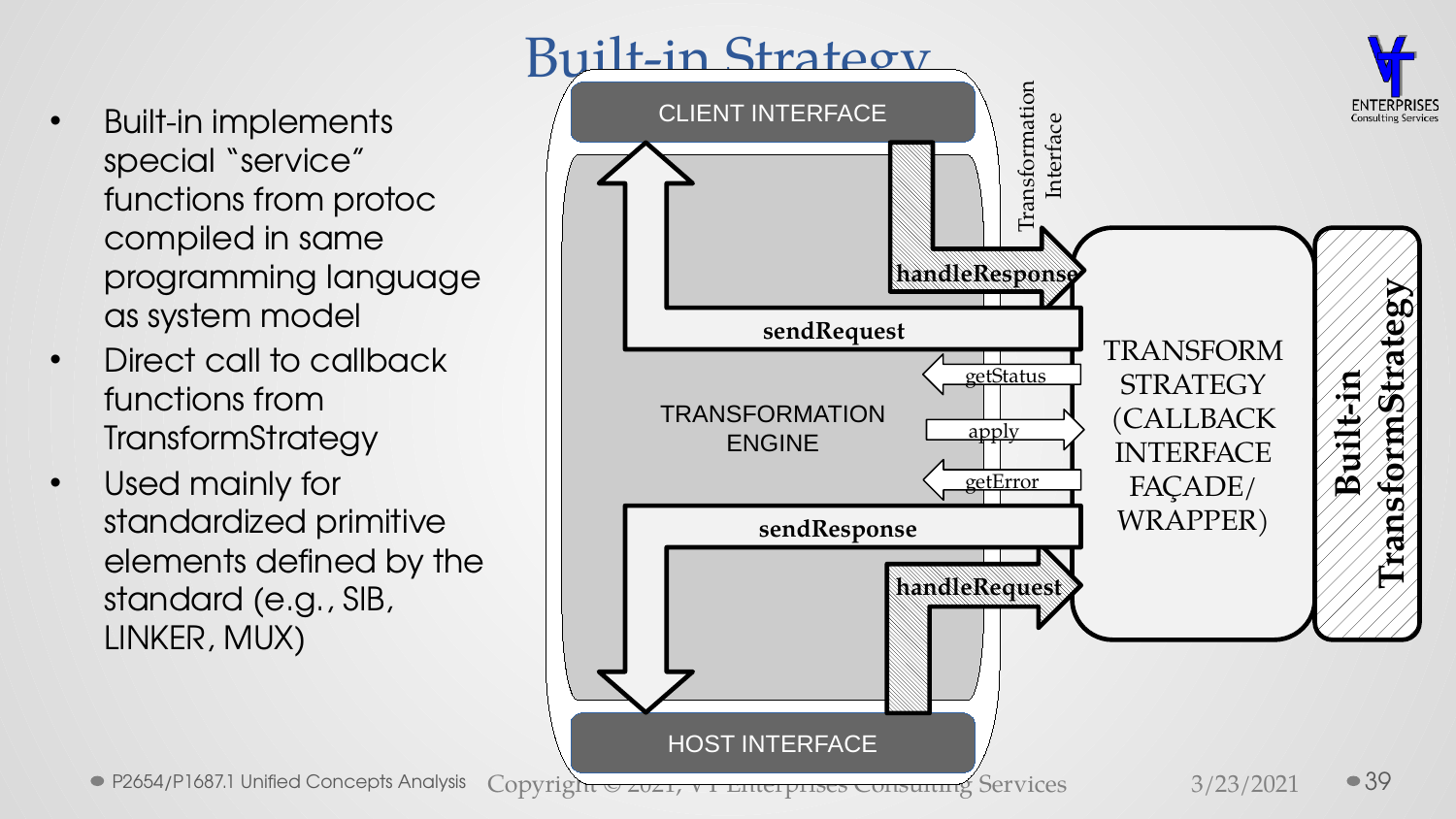

# Built-in Strategy

CLIENT INTERFACE

TRANSFORMATION
ENGINE
TRANSFORM
STRATEGY
(CALLBACK
INTERFACE
FAÇADE/ WRAPPER)
handleResponse
sendRequest

getStatus

apply

getError
sendResponse

handleRequest
HOST INTERFACE
Built-in implements special “service” functions from protoc compiled in same programming language as system model
Direct call to callback functions from TransformStrategy
Used mainly for standardized primitive elements defined by the standard (e.g., SIB, LINKER, MUX)

Transformation
Interface
Built-in TransformStrategy
P2654/P1687.1 Unified Concepts Analysis
39
3/23/2021